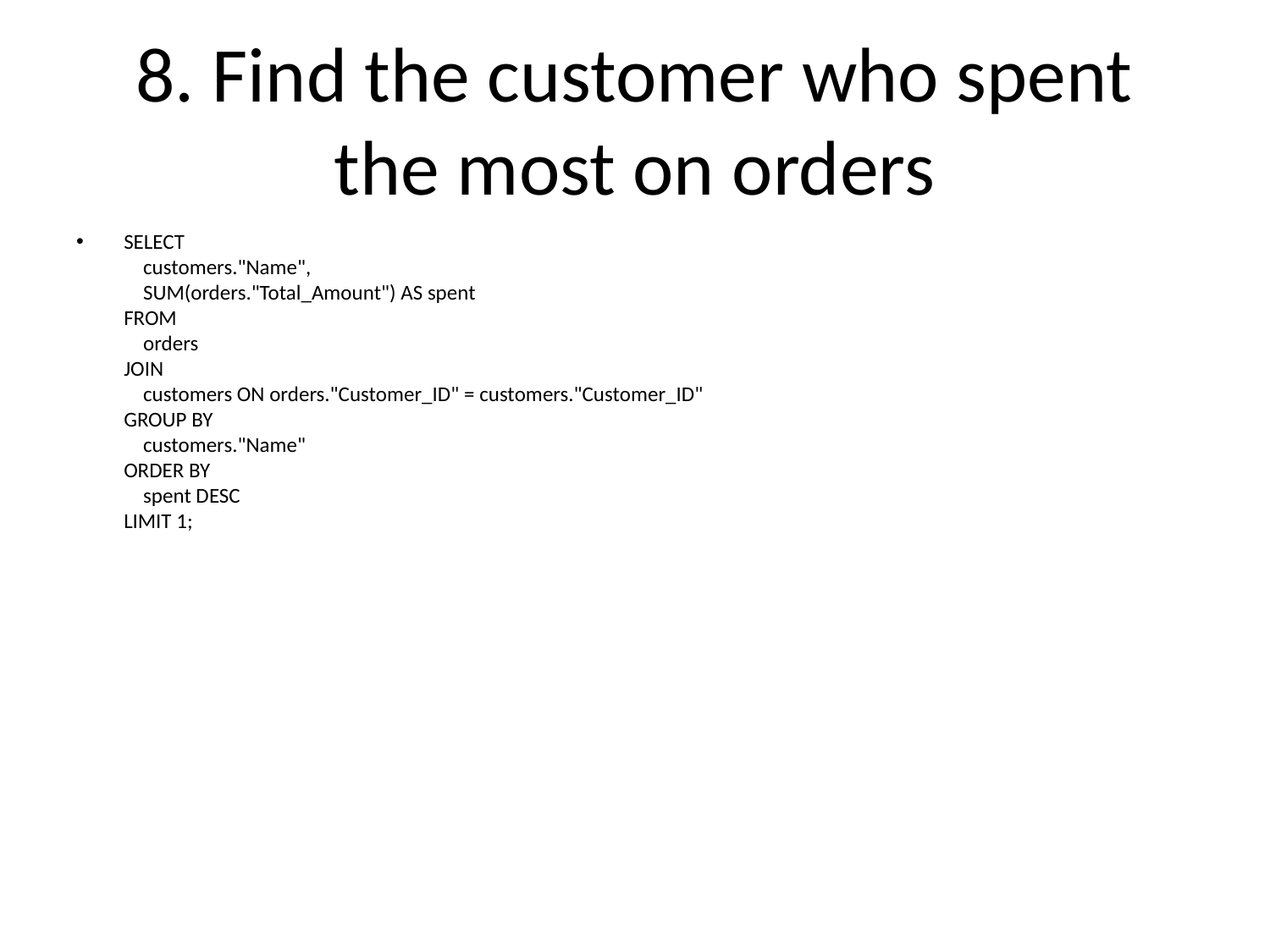

# 8. Find the customer who spent the most on orders
SELECT
    customers."Name",
    SUM(orders."Total_Amount") AS spent
FROM
    orders
JOIN
    customers ON orders."Customer_ID" = customers."Customer_ID"
GROUP BY
    customers."Name"
ORDER BY
    spent DESC
LIMIT 1;